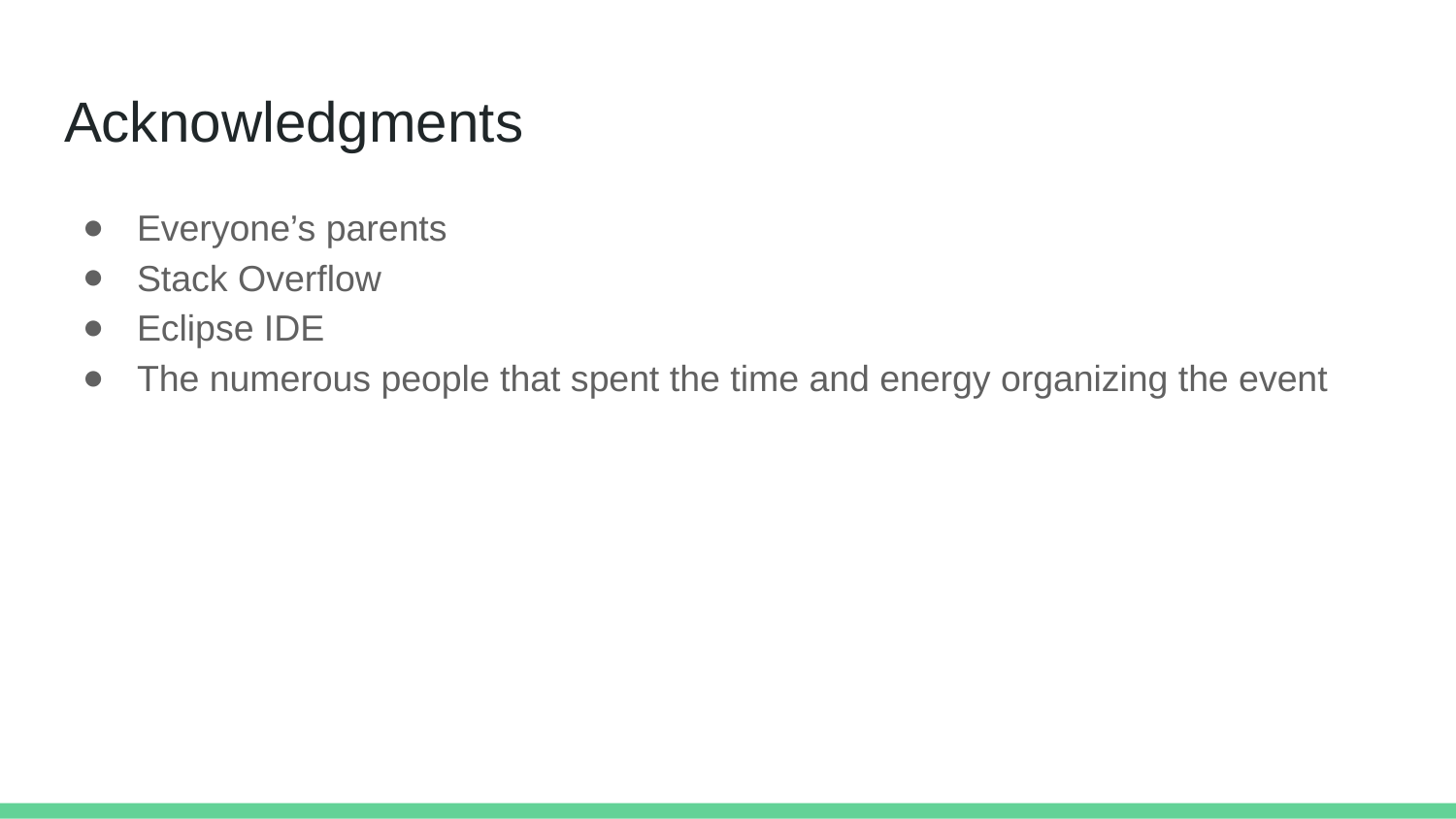

# Acknowledgments
Everyone’s parents
Stack Overflow
Eclipse IDE
The numerous people that spent the time and energy organizing the event